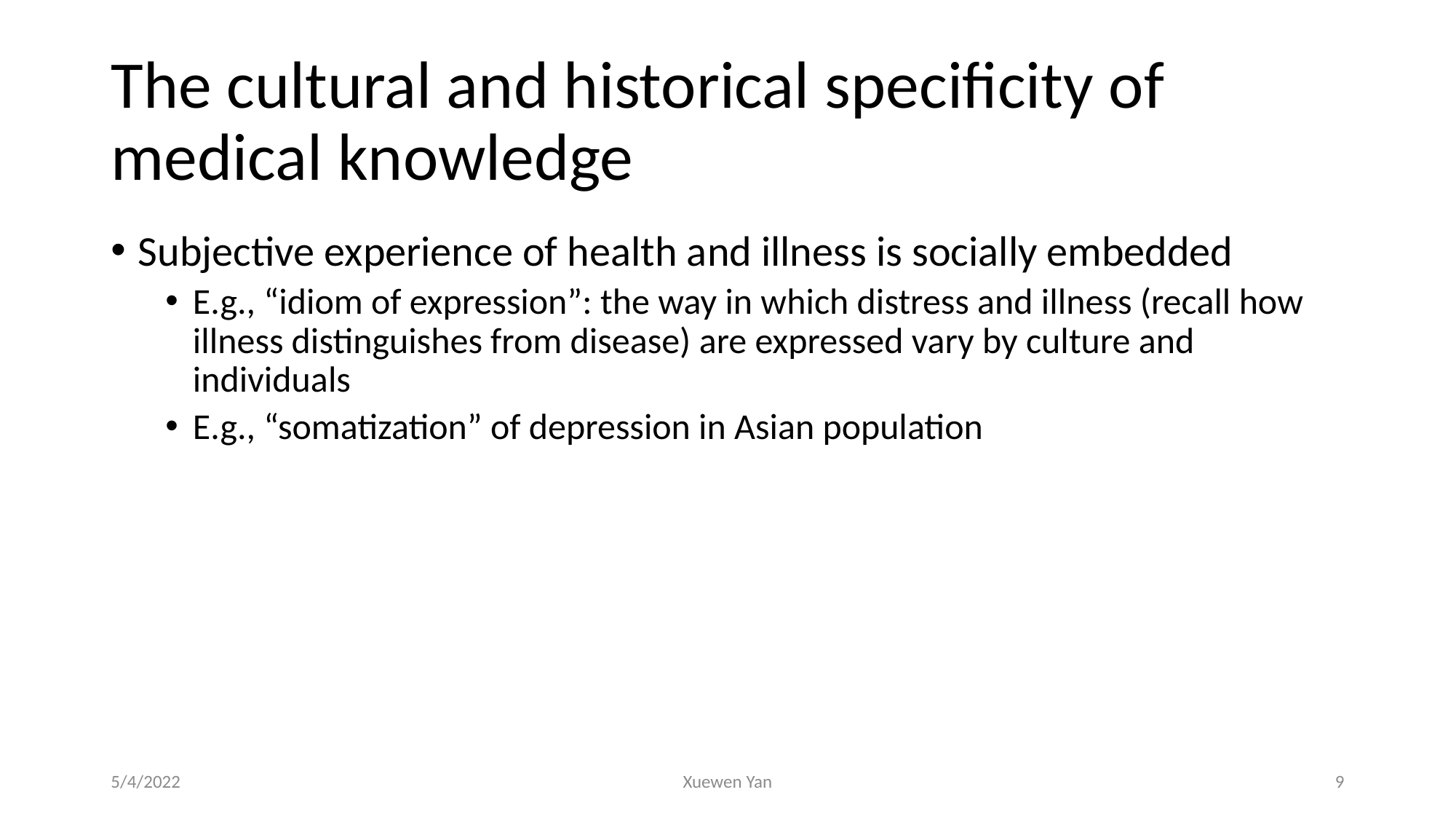

# The cultural and historical specificity of medical knowledge
Subjective experience of health and illness is socially embedded
E.g., “idiom of expression”: the way in which distress and illness (recall how illness distinguishes from disease) are expressed vary by culture and individuals
E.g., “somatization” of depression in Asian population
5/4/2022
Xuewen Yan
9